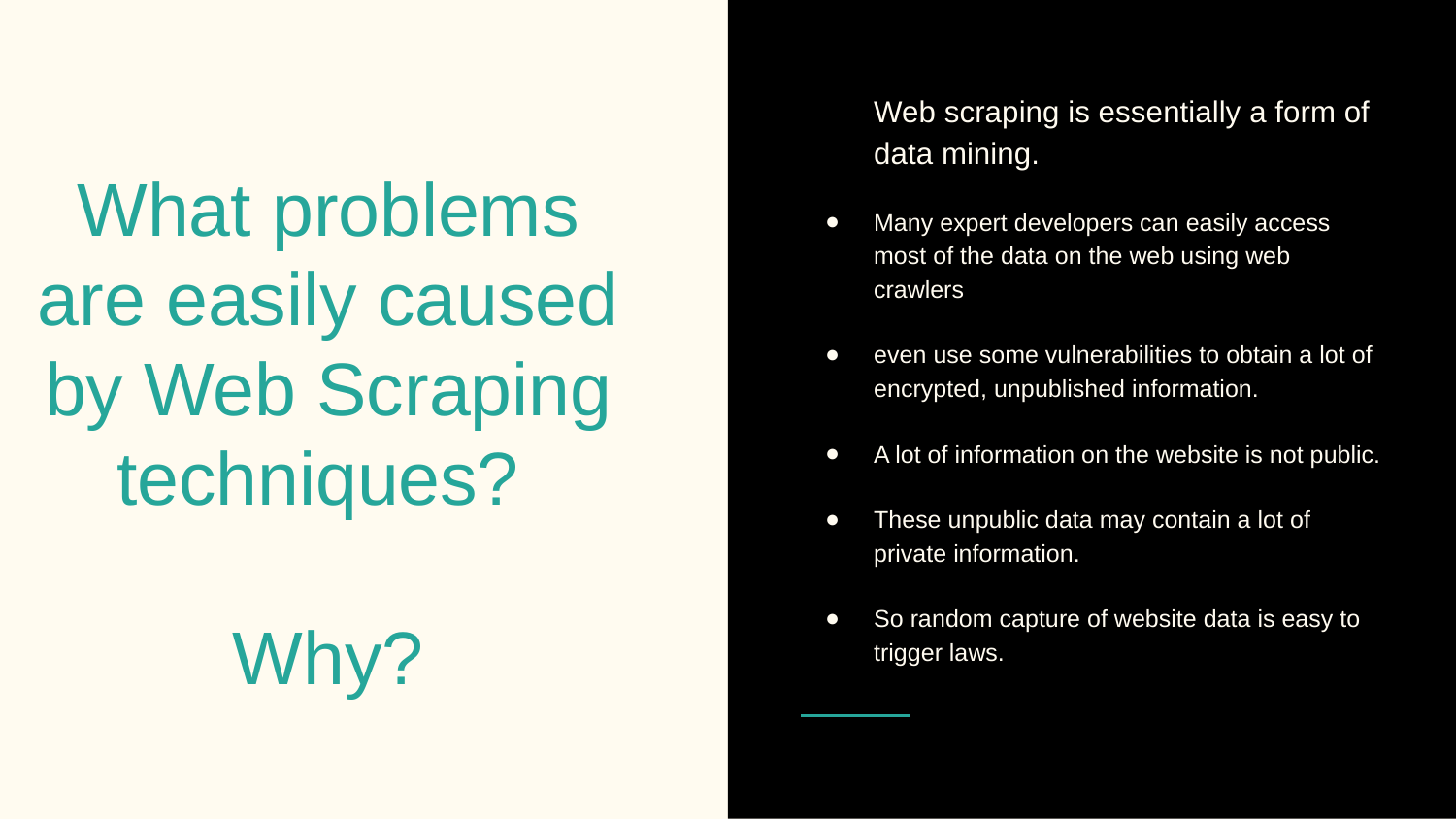

Web scraping is essentially a form of data mining.
Many expert developers can easily access most of the data on the web using web crawlers
even use some vulnerabilities to obtain a lot of encrypted, unpublished information.
A lot of information on the website is not public.
These unpublic data may contain a lot of private information.
So random capture of website data is easy to trigger laws.
# What problems are easily caused by Web Scraping techniques? Why?